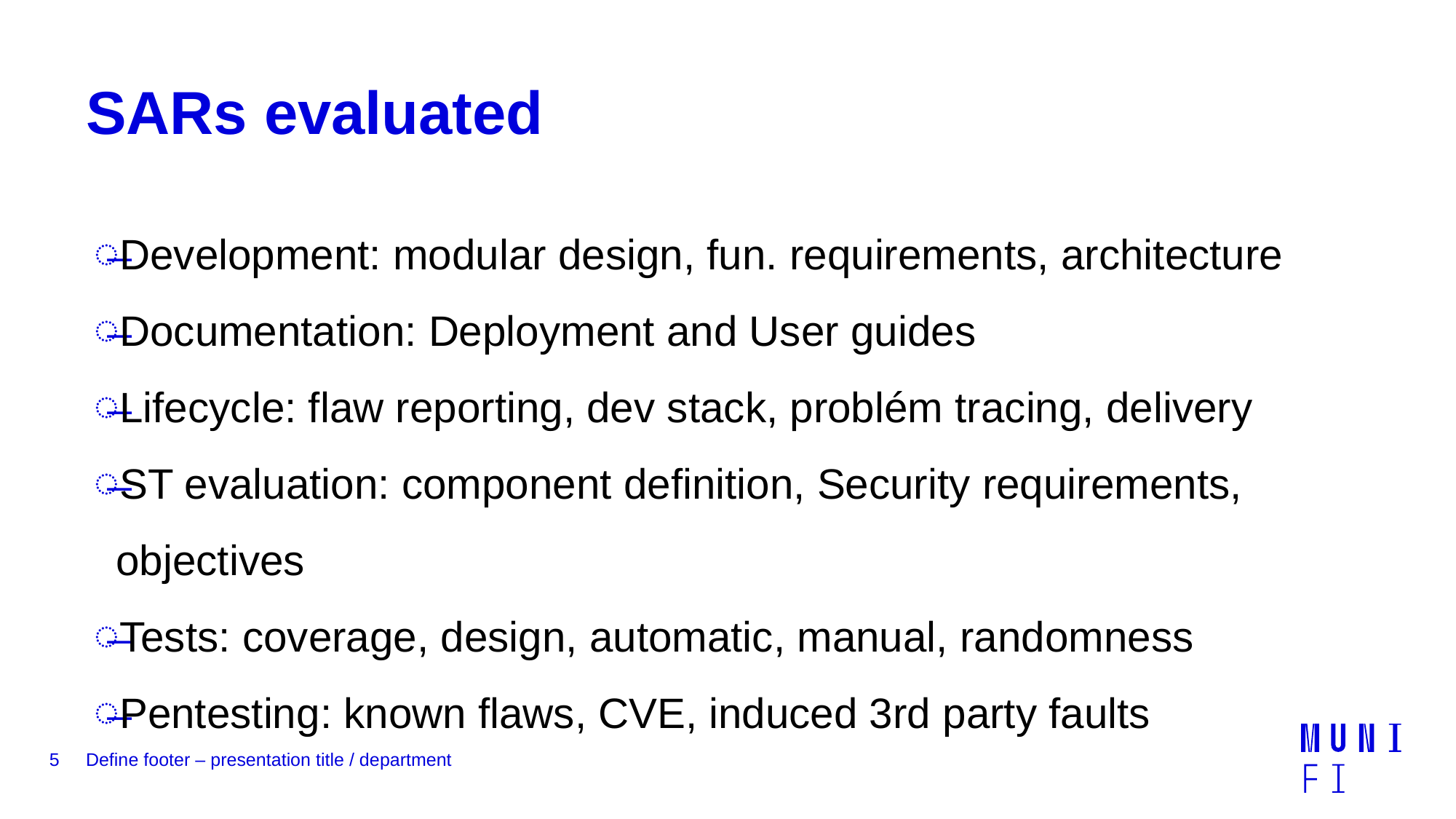

# SARs evaluated
Development: modular design, fun. requirements, architecture
Documentation: Deployment and User guides
Lifecycle: flaw reporting, dev stack, problém tracing, delivery
ST evaluation: component definition, Security requirements, objectives
Tests: coverage, design, automatic, manual, randomness
Pentesting: known flaws, CVE, induced 3rd party faults

5
Define footer – presentation title / department